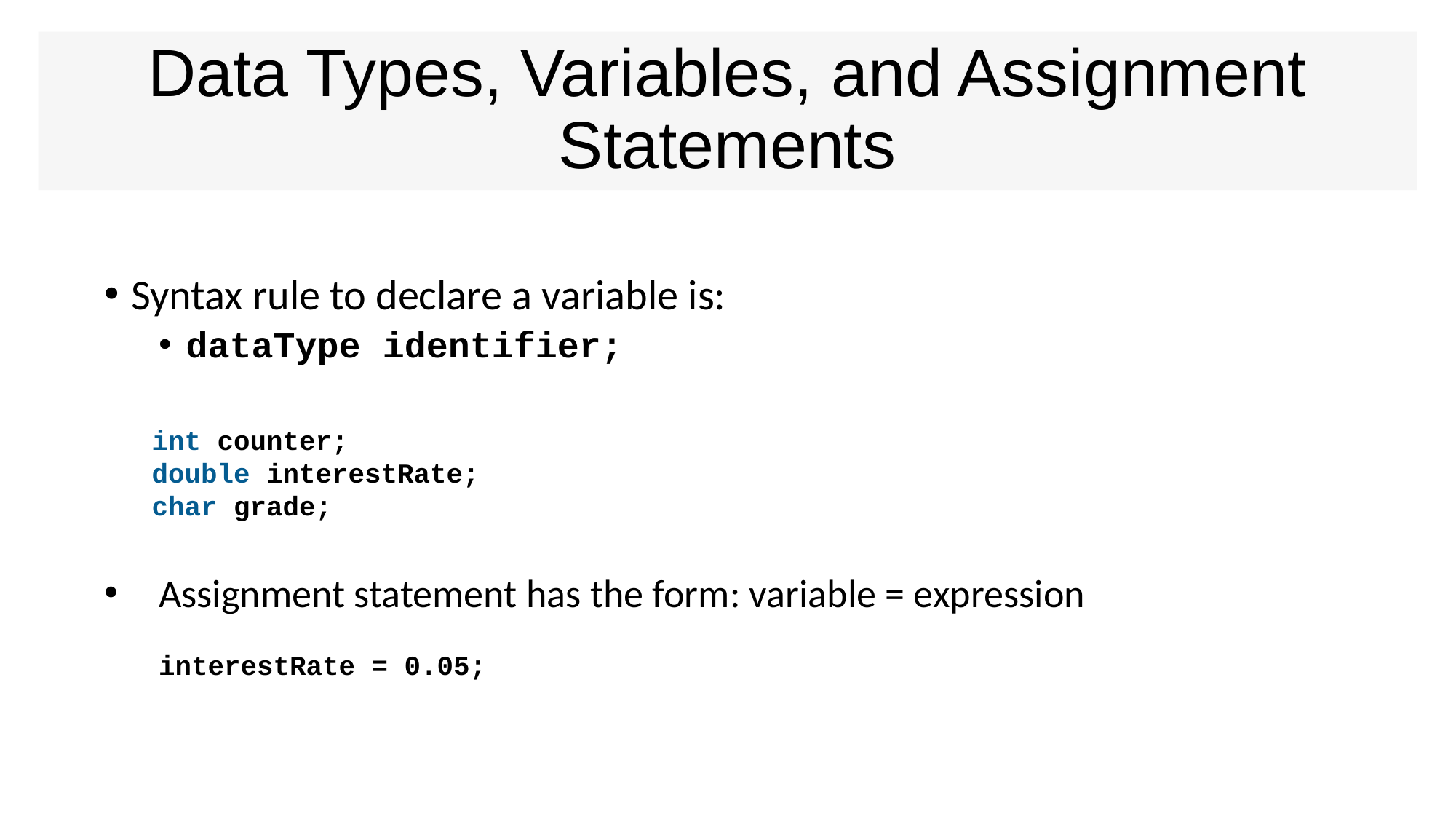

# Data Types, Variables, and Assignment Statements
Syntax rule to declare a variable is:
dataType identifier;
int counter;
double interestRate;
char grade;
Assignment statement has the form: variable = expression

interestRate = 0.05;